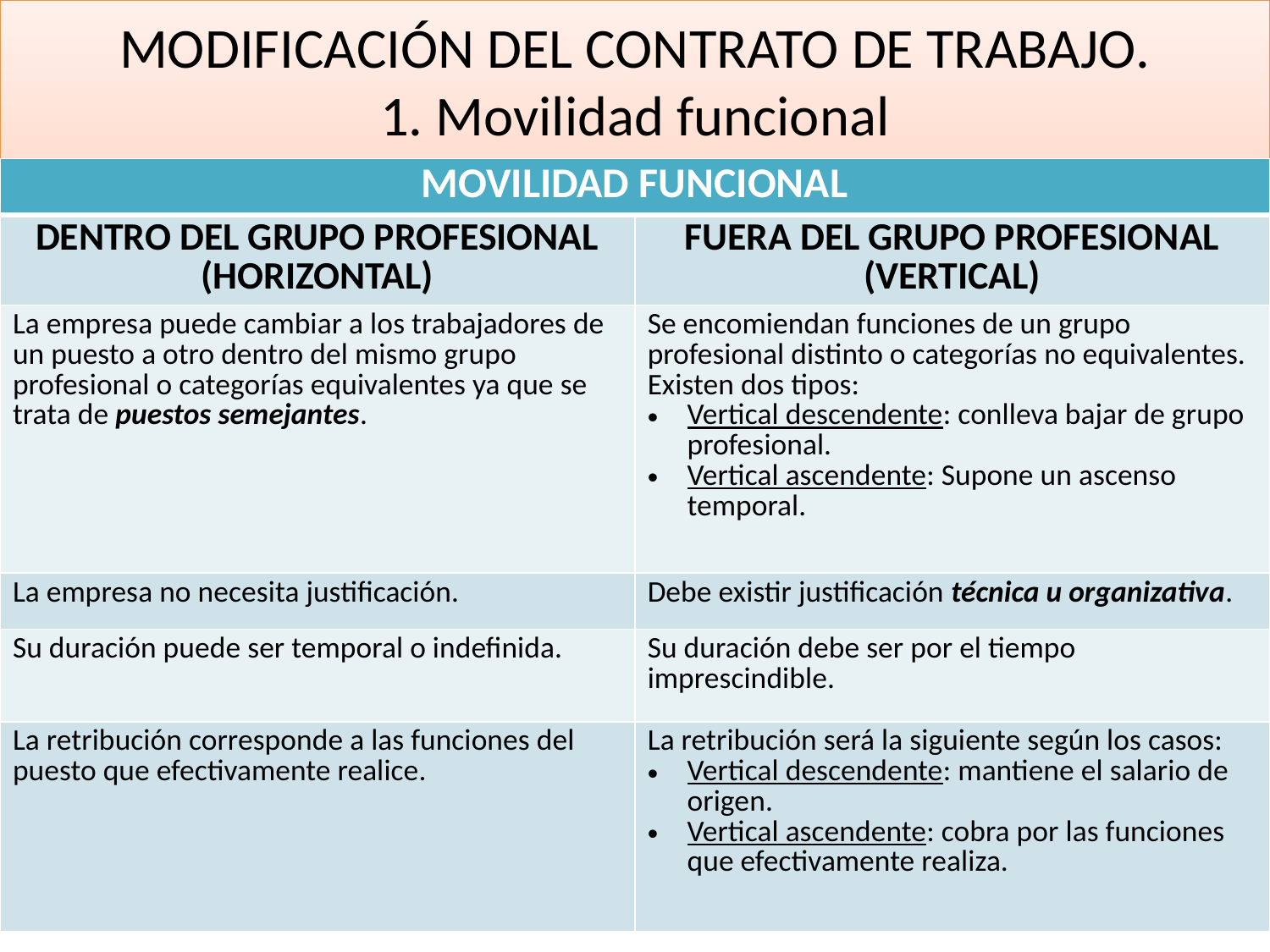

# MODIFICACIÓN DEL CONTRATO DE TRABAJO. 1. Movilidad funcional
| MOVILIDAD FUNCIONAL |  |
| --- | --- |
| DENTRO DEL GRUPO PROFESIONAL (HORIZONTAL) | FUERA DEL GRUPO PROFESIONAL (VERTICAL) |
| La empresa puede cambiar a los trabajadores de un puesto a otro dentro del mismo grupo profesional o categorías equivalentes ya que se trata de puestos semejantes. | Se encomiendan funciones de un grupo profesional distinto o categorías no equivalentes. Existen dos tipos: Vertical descendente: conlleva bajar de grupo profesional. Vertical ascendente: Supone un ascenso temporal. |
| La empresa no necesita justificación. | Debe existir justificación técnica u organizativa. |
| Su duración puede ser temporal o indefinida. | Su duración debe ser por el tiempo imprescindible. |
| La retribución corresponde a las funciones del puesto que efectivamente realice. | La retribución será la siguiente según los casos: Vertical descendente: mantiene el salario de origen. Vertical ascendente: cobra por las funciones que efectivamente realiza. |